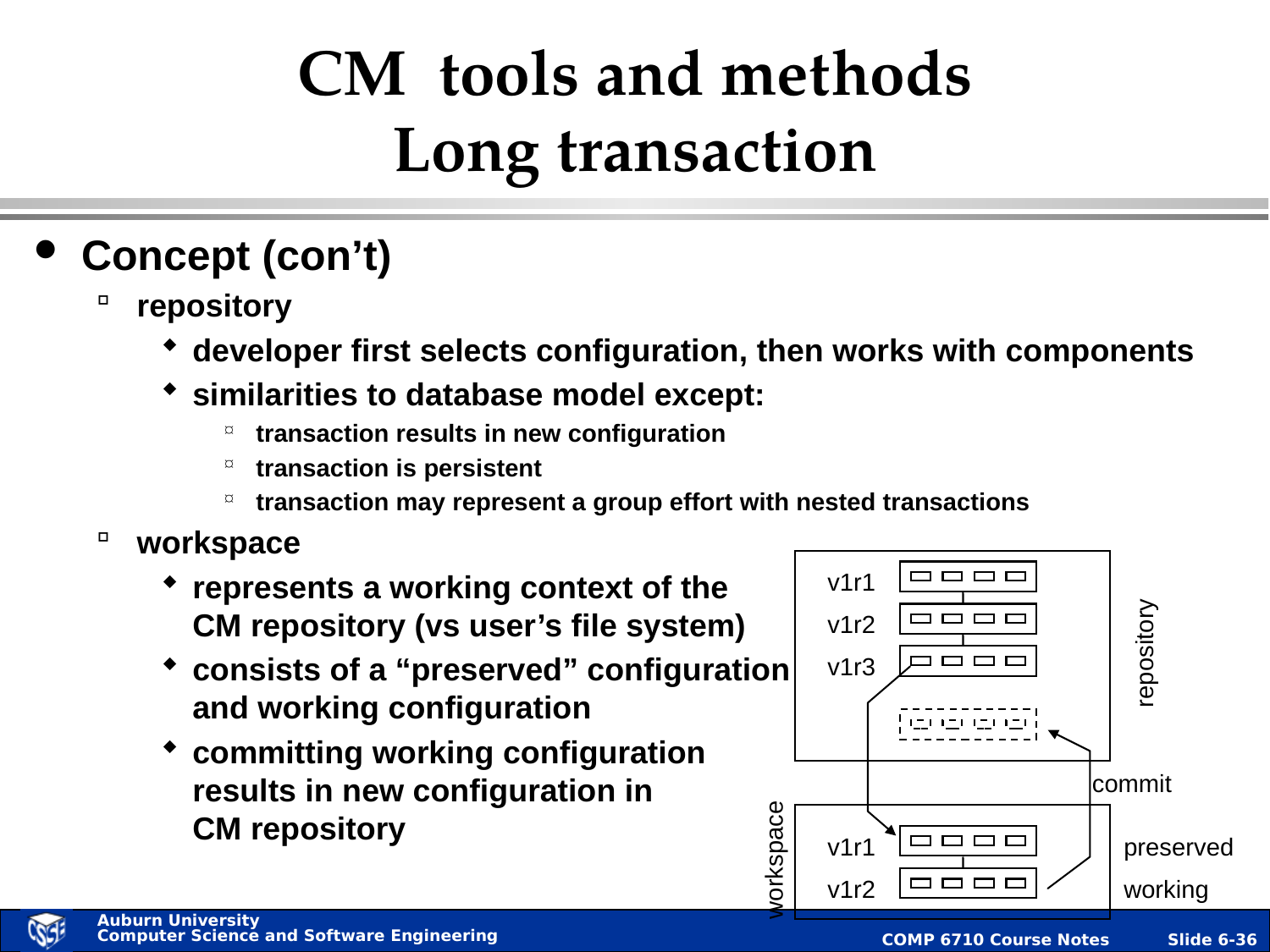

# CM  tools and methods Long transaction
Concept (con’t)
repository
developer first selects configuration, then works with components
similarities to database model except:
transaction results in new configuration
transaction is persistent
transaction may represent a group effort with nested transactions
workspace
represents a working context of the
CM repository (vs user’s file system)
consists of a “preserved” configuration
and working configuration
committing working configuration
results in new configuration in
CM repository

v1r1

v1r2

repository

v1r3

commit

v1r1
preserved

workspace

v1r2
working